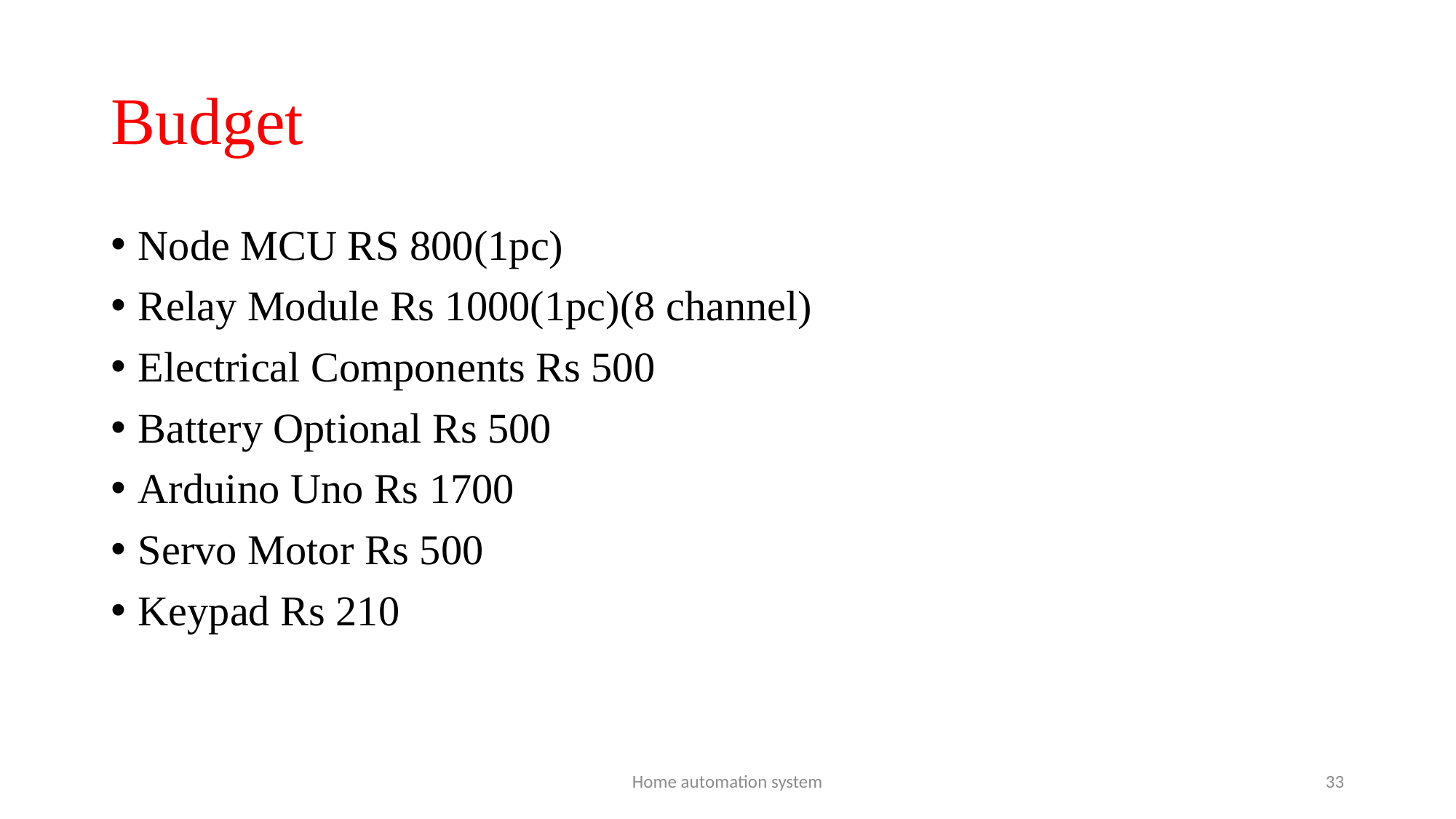

# Budget
Node MCU RS 800(1pc)
Relay Module Rs 1000(1pc)(8 channel)
Electrical Components Rs 500
Battery Optional Rs 500
Arduino Uno Rs 1700
Servo Motor Rs 500
Keypad Rs 210
Home automation system
33